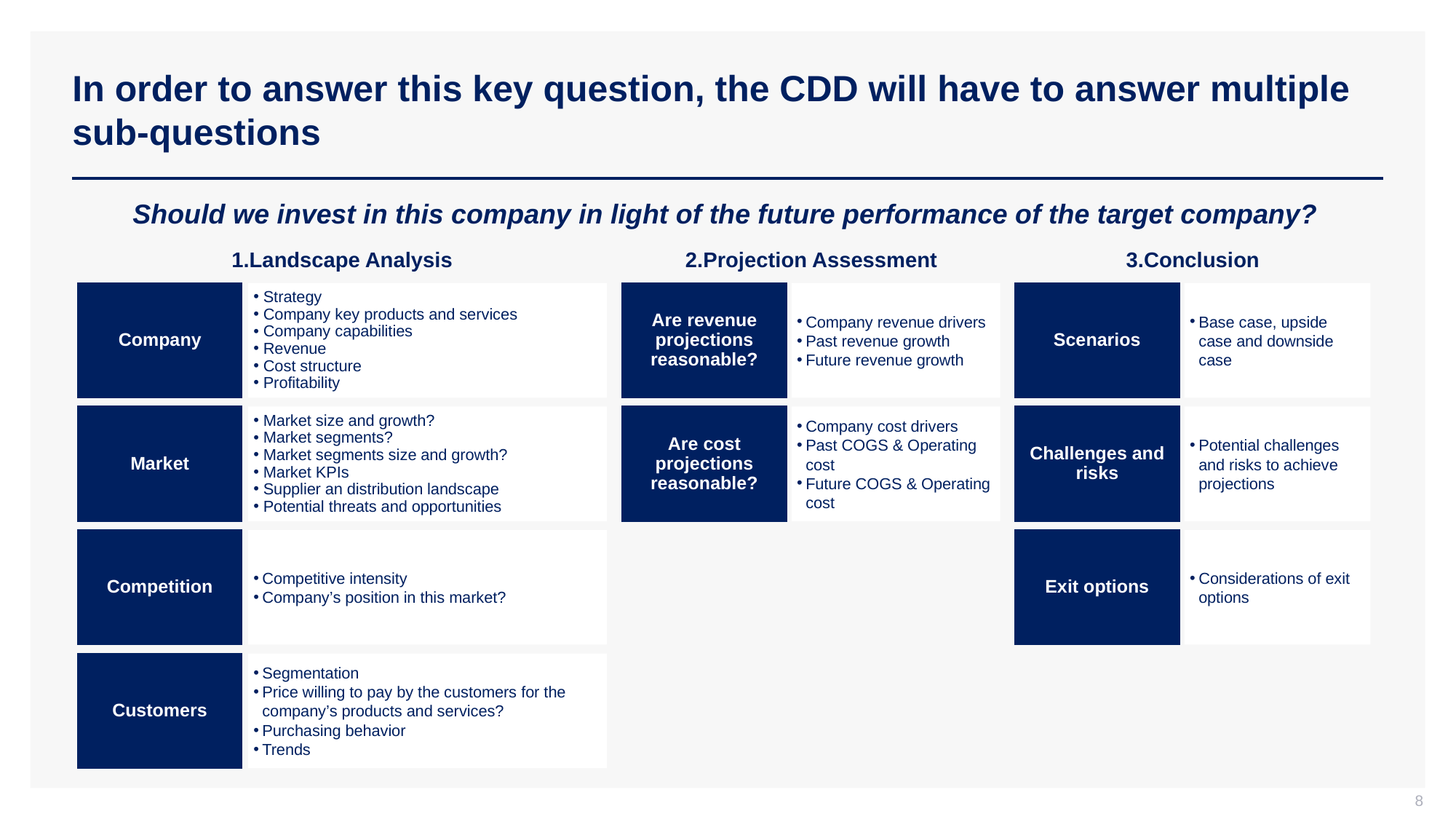

# In order to answer this key question, the CDD will have to answer multiple sub-questions
Should we invest in this company in light of the future performance of the target company?
1.Landscape Analysis
2.Projection Assessment
3.Conclusion
Company
Strategy
Company key products and services
Company capabilities
Revenue
Cost structure
Profitability
Are revenue projections reasonable?
Company revenue drivers
Past revenue growth
Future revenue growth
Scenarios
Base case, upside case and downside case
Market
Market size and growth?
Market segments?
Market segments size and growth?
Market KPIs
Supplier an distribution landscape
Potential threats and opportunities
Are cost projections reasonable?
Company cost drivers
Past COGS & Operating cost
Future COGS & Operating cost
Challenges and risks
Potential challenges and risks to achieve projections
Competition
Competitive intensity
Company’s position in this market?
Exit options
Considerations of exit options
Customers
Segmentation
Price willing to pay by the customers for the company’s products and services?
Purchasing behavior
Trends
8